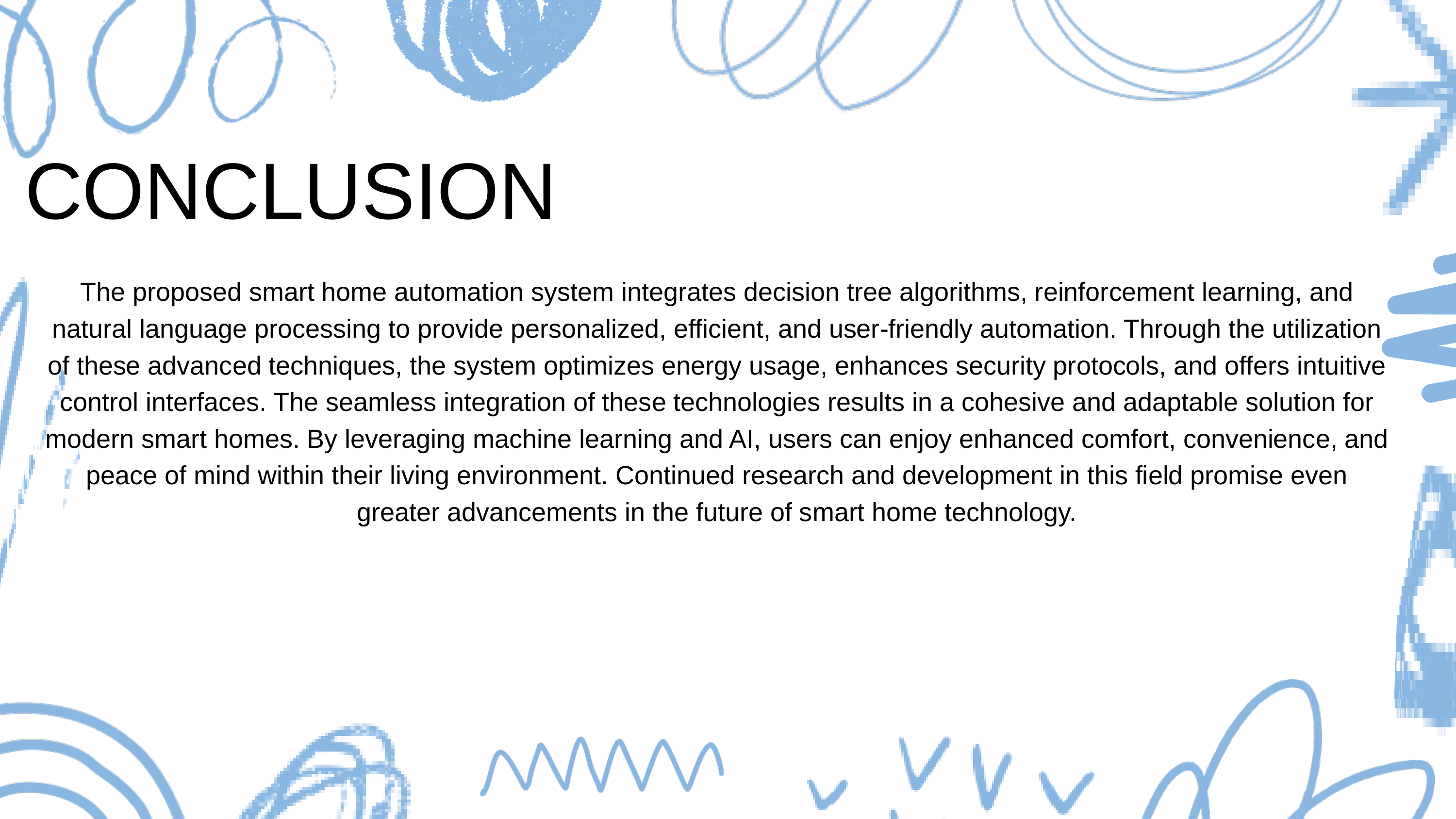

CONCLUSION

The proposed smart home automation system integrates decision tree algorithms, reinforcement learning, and natural language processing to provide personalized, efficient, and user-friendly automation. Through the utilization of these advanced techniques, the system optimizes energy usage, enhances security protocols, and offers intuitive control interfaces. The seamless integration of these technologies results in a cohesive and adaptable solution for modern smart homes. By leveraging machine learning and AI, users can enjoy enhanced comfort, convenience, and peace of mind within their living environment. Continued research and development in this field promise even greater advancements in the future of smart home technology.